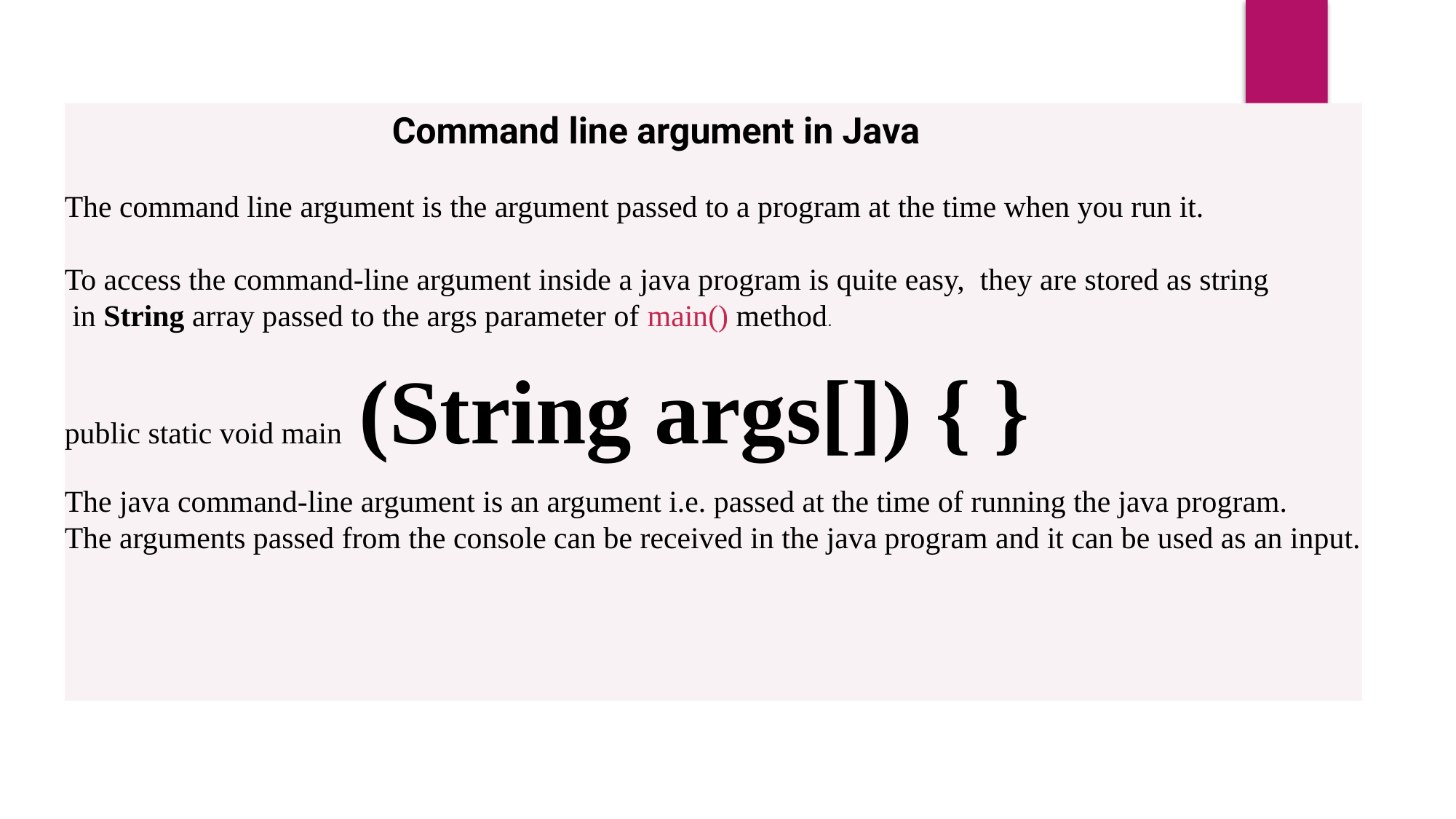

Command line argument in Java

The command line argument is the argument passed to a program at the time when you run it.

To access the command-line argument inside a java program is quite easy,  they are stored as string
 in String array passed to the args parameter of main() method.

public static void main (String args[]) { }

The java command-line argument is an argument i.e. passed at the time of running the java program.
The arguments passed from the console can be received in the java program and it can be used as an input.